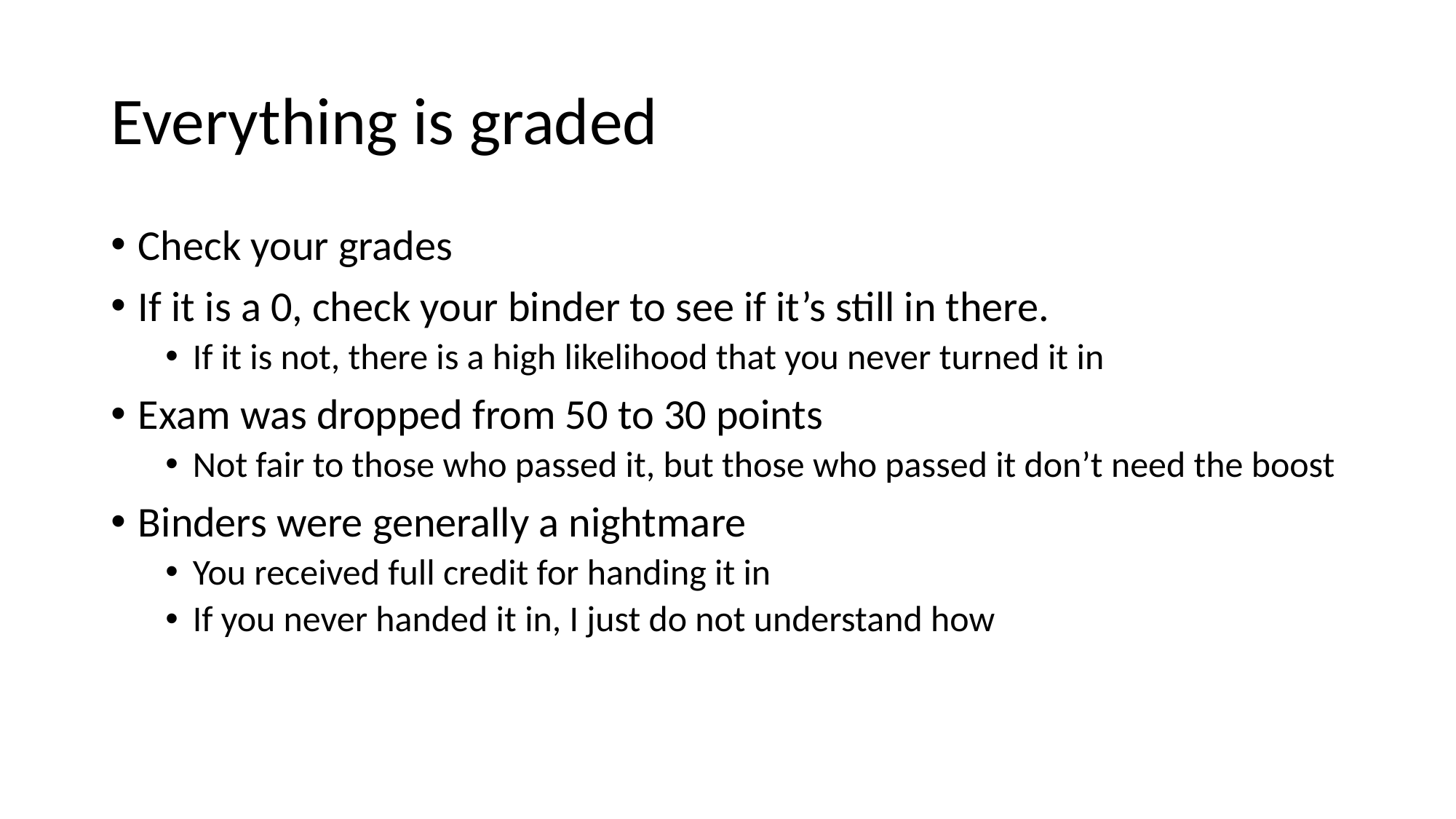

# Everything is graded
Check your grades
If it is a 0, check your binder to see if it’s still in there.
If it is not, there is a high likelihood that you never turned it in
Exam was dropped from 50 to 30 points
Not fair to those who passed it, but those who passed it don’t need the boost
Binders were generally a nightmare
You received full credit for handing it in
If you never handed it in, I just do not understand how